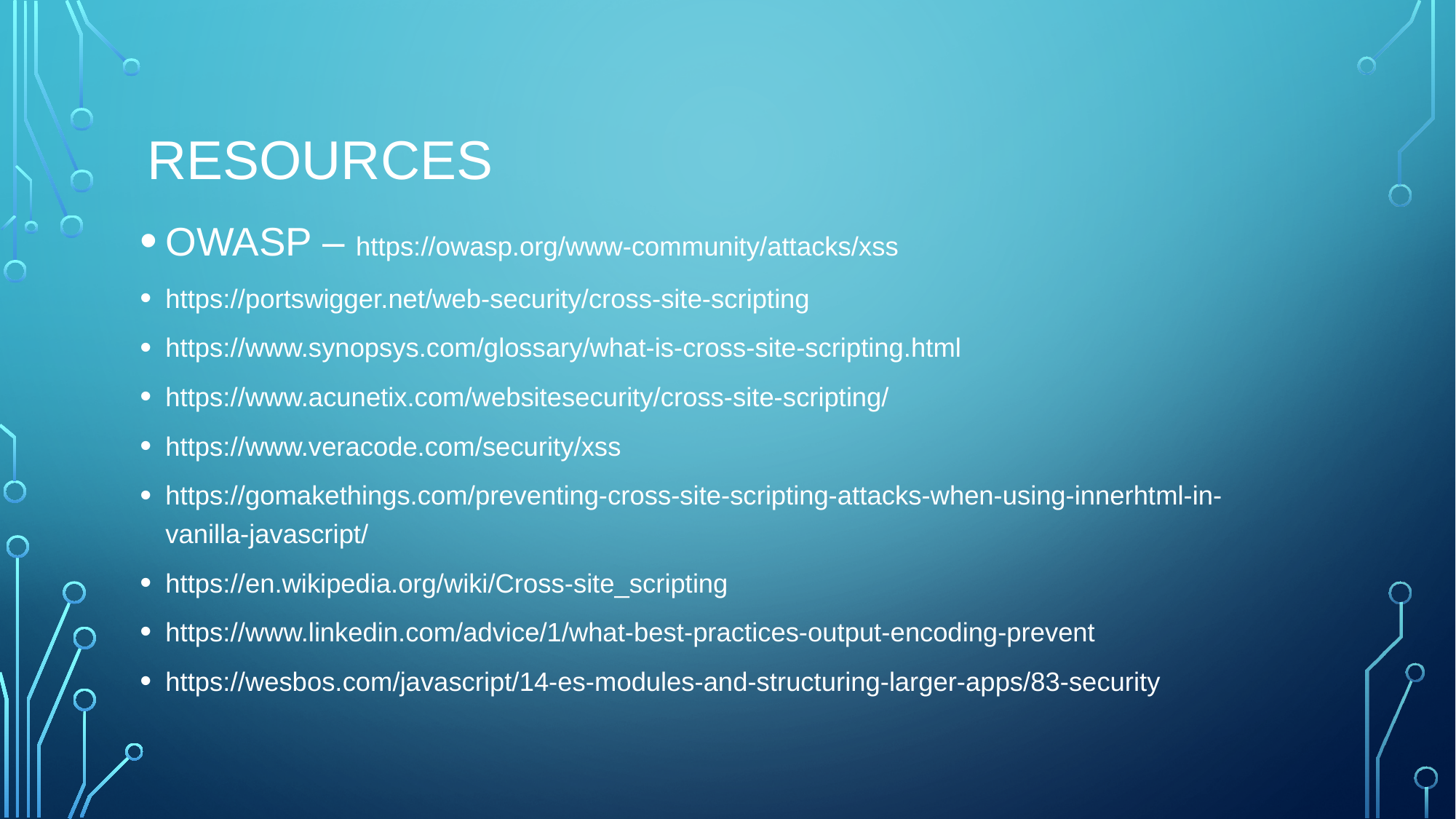

# Resources
OWASP – https://owasp.org/www-community/attacks/xss
https://portswigger.net/web-security/cross-site-scripting
https://www.synopsys.com/glossary/what-is-cross-site-scripting.html
https://www.acunetix.com/websitesecurity/cross-site-scripting/
https://www.veracode.com/security/xss
https://gomakethings.com/preventing-cross-site-scripting-attacks-when-using-innerhtml-in-vanilla-javascript/
https://en.wikipedia.org/wiki/Cross-site_scripting
https://www.linkedin.com/advice/1/what-best-practices-output-encoding-prevent
https://wesbos.com/javascript/14-es-modules-and-structuring-larger-apps/83-security